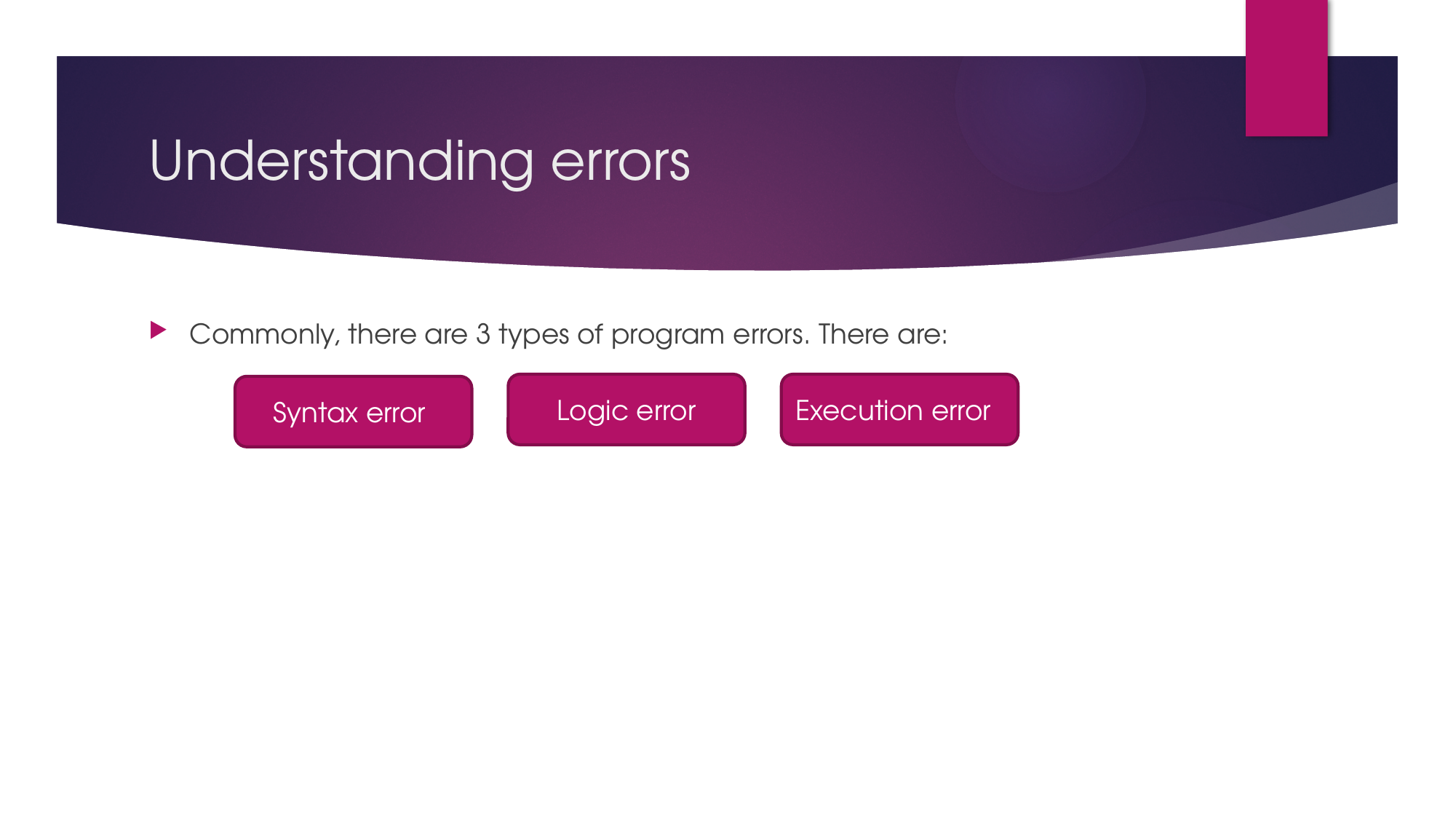

# Understanding errors
Commonly, there are 3 types of program errors. There are:

Execution error
Logic error
Syntax error